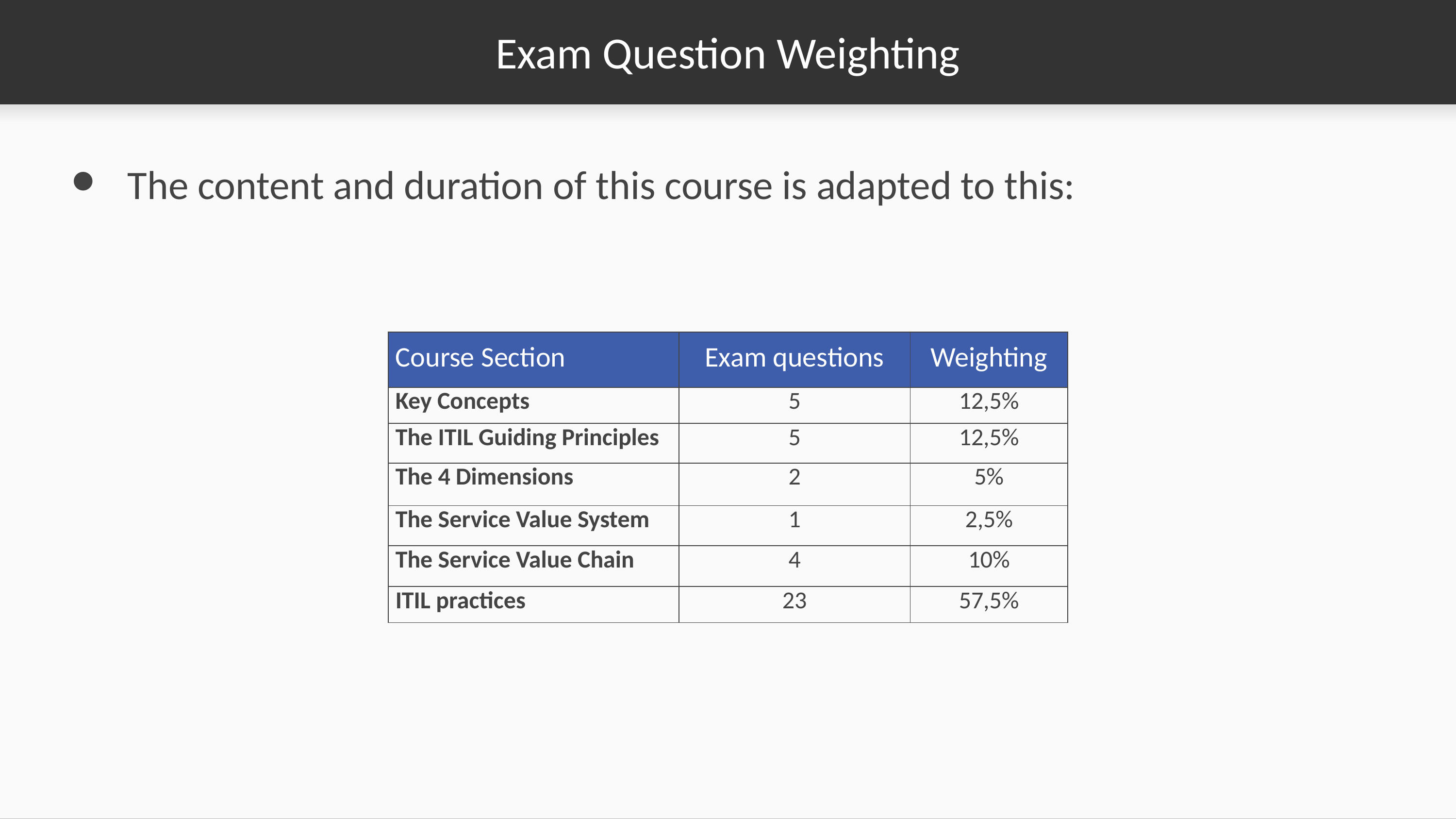

# Exam Question Weighting
The content and duration of this course is adapted to this:
| Course Section | Exam questions | Weighting |
| --- | --- | --- |
| Key Concepts | 5 | 12,5% |
| The ITIL Guiding Principles | 5 | 12,5% |
| The 4 Dimensions | 2 | 5% |
| The Service Value System | 1 | 2,5% |
| The Service Value Chain | 4 | 10% |
| ITIL practices | 23 | 57,5% |